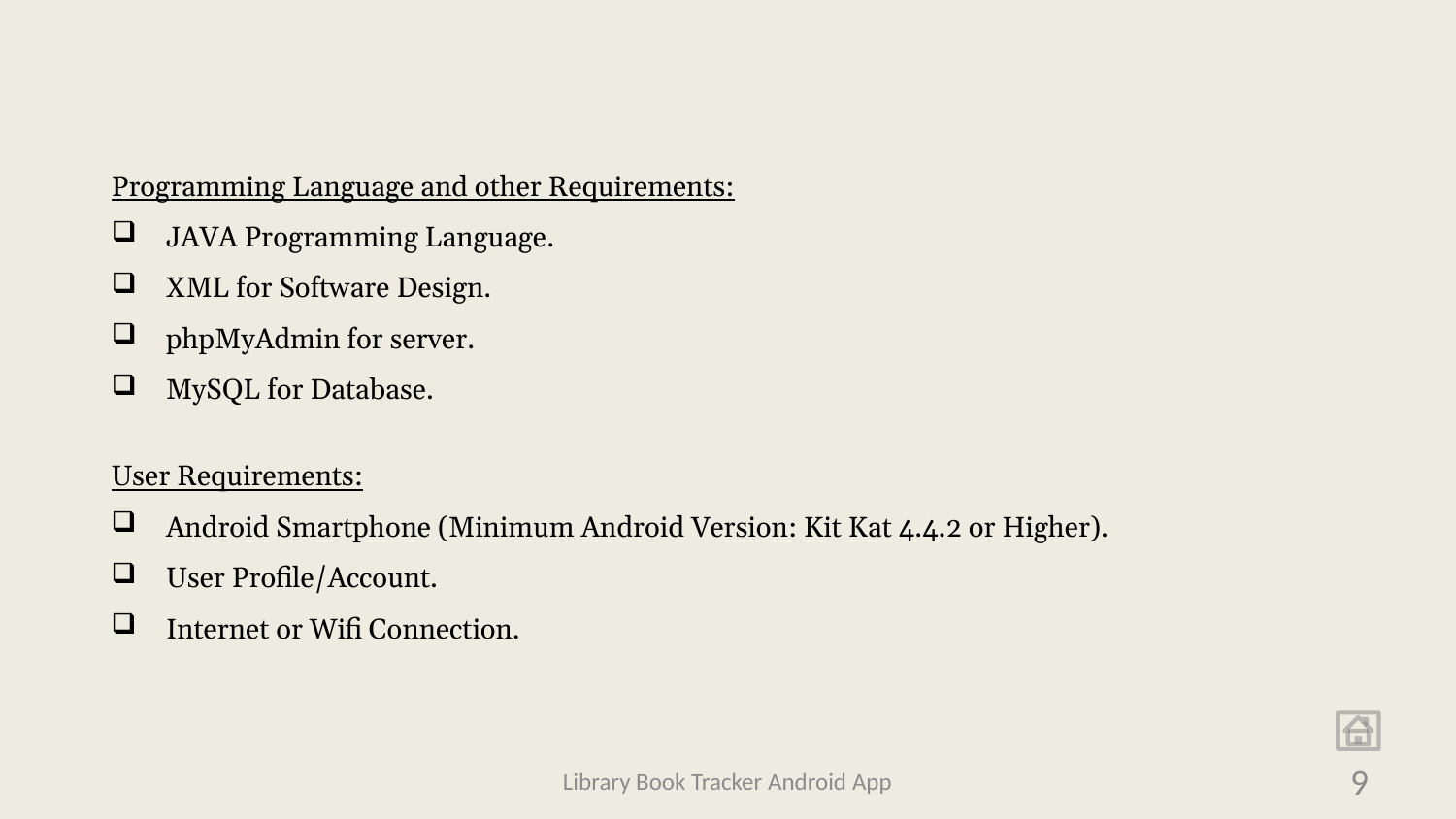

Programming Language and other Requirements:
JAVA Programming Language.
XML for Software Design.
phpMyAdmin for server.
MySQL for Database.
User Requirements:
Android Smartphone (Minimum Android Version: Kit Kat 4.4.2 or Higher).
User Profile/Account.
Internet or Wifi Connection.

Library Book Tracker Android App
9